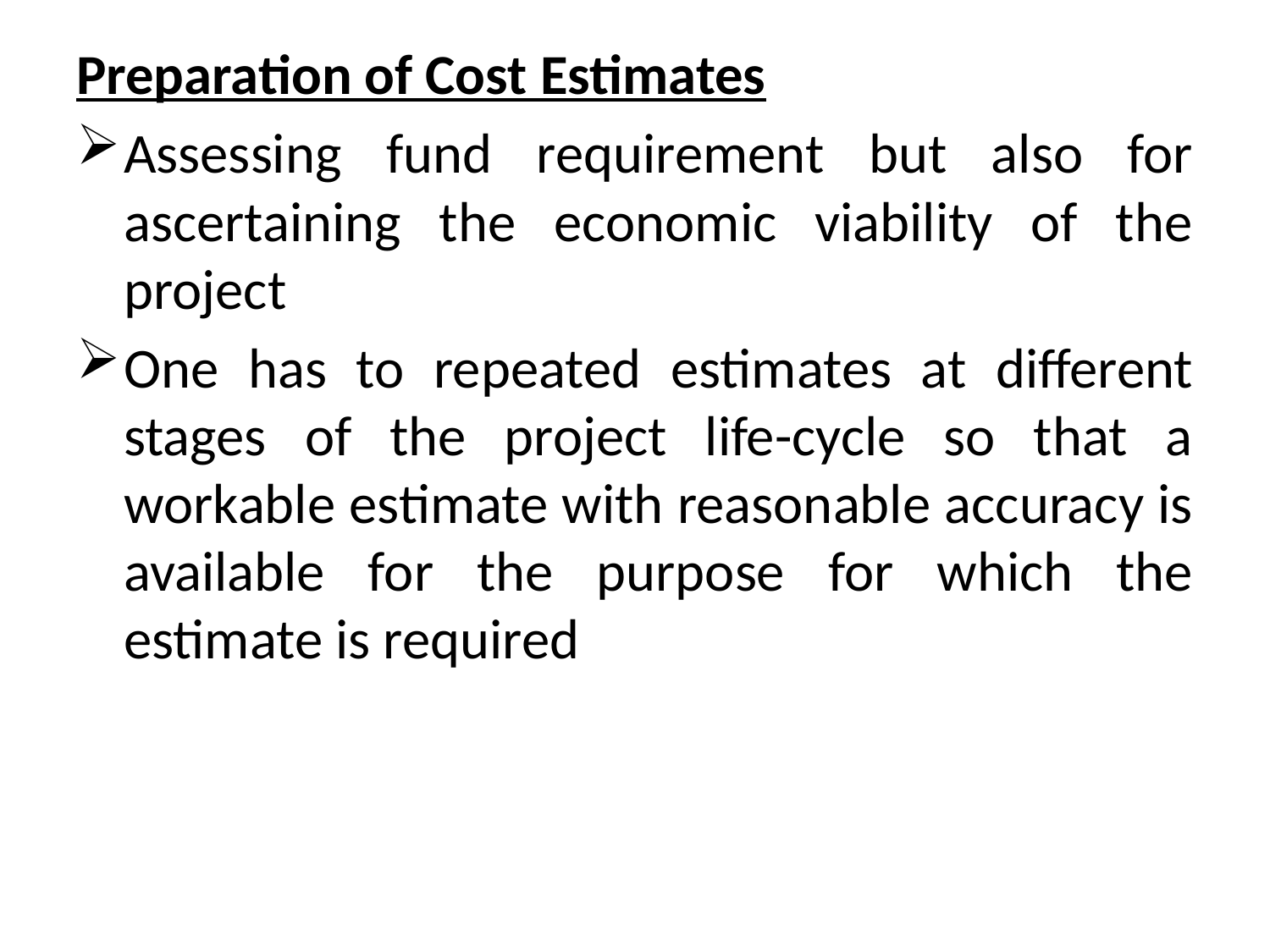

Preparation of Cost Estimates
Assessing fund requirement but also for ascertaining the economic viability of the project
One has to repeated estimates at different stages of the project life-cycle so that a workable estimate with reasonable accuracy is available for the purpose for which the estimate is required